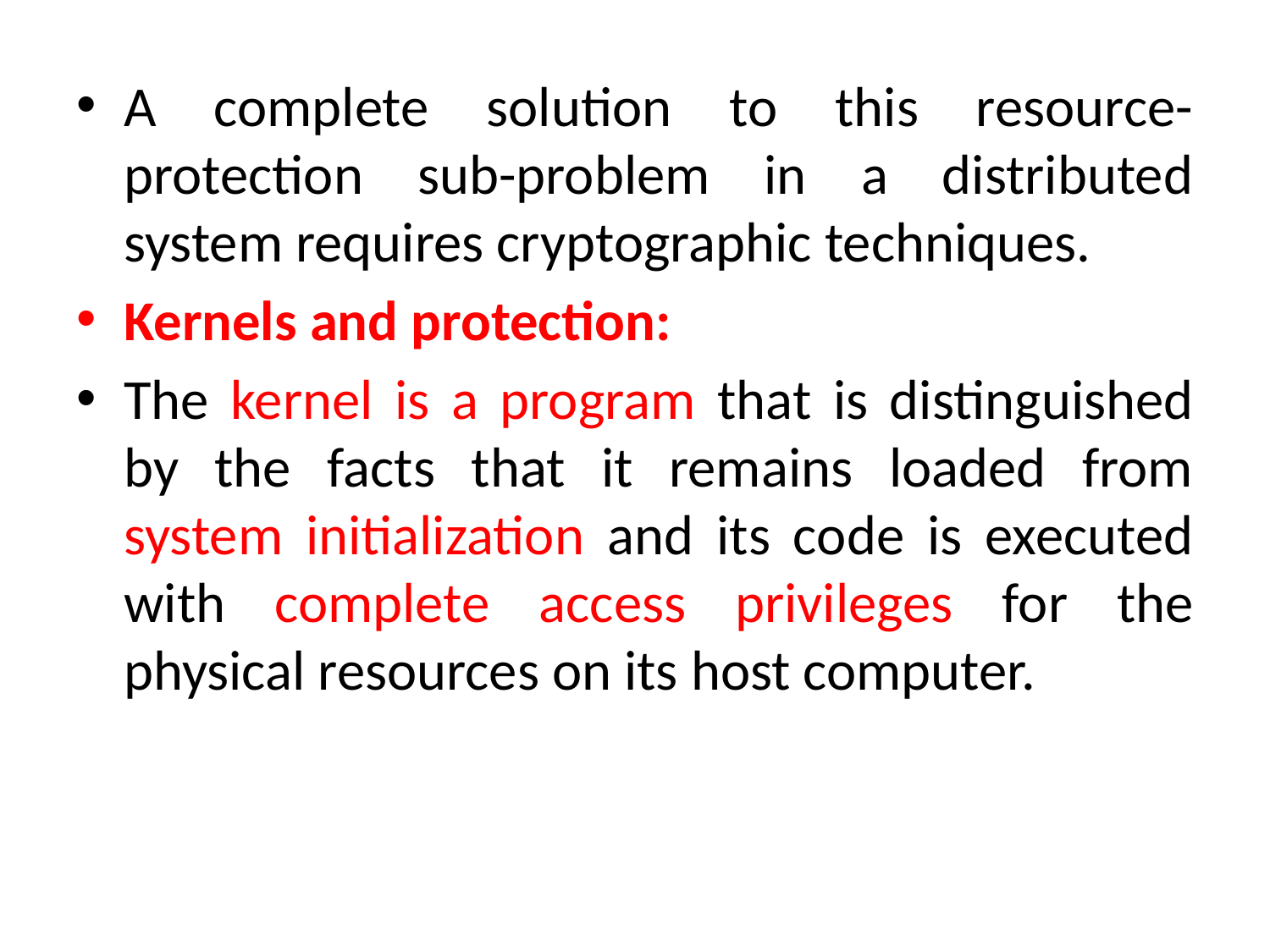

A complete solution to this resource-protection sub-problem in a distributed system requires cryptographic techniques.
Kernels and protection:
The kernel is a program that is distinguished by the facts that it remains loaded from system initialization and its code is executed with complete access privileges for the physical resources on its host computer.